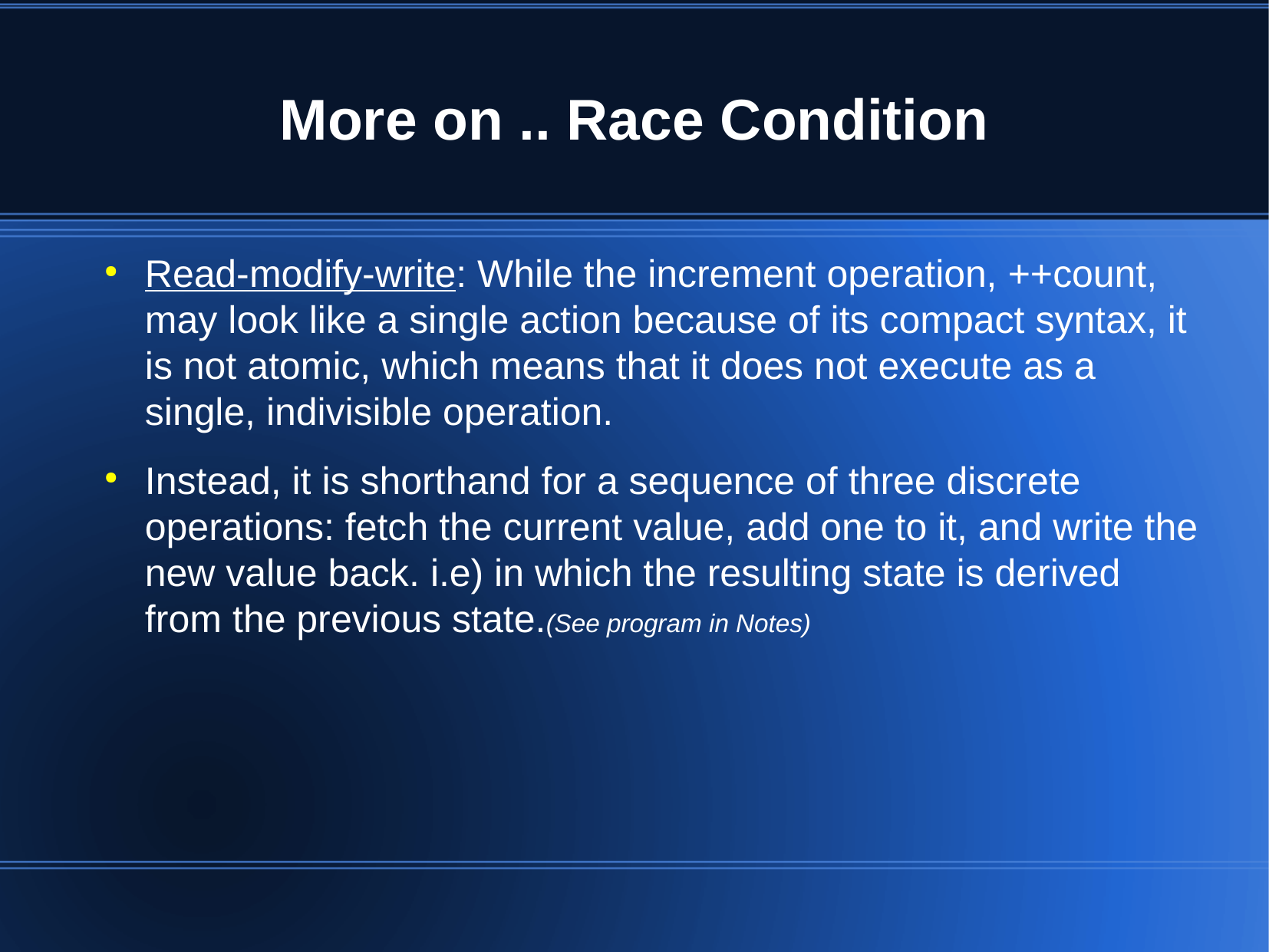

More on .. Race Condition
Read-modify-write: While the increment operation, ++count, may look like a single action because of its compact syntax, it is not atomic, which means that it does not execute as a single, indivisible operation.
Instead, it is shorthand for a sequence of three discrete operations: fetch the current value, add one to it, and write the new value back. i.e) in which the resulting state is derived from the previous state.(See program in Notes)